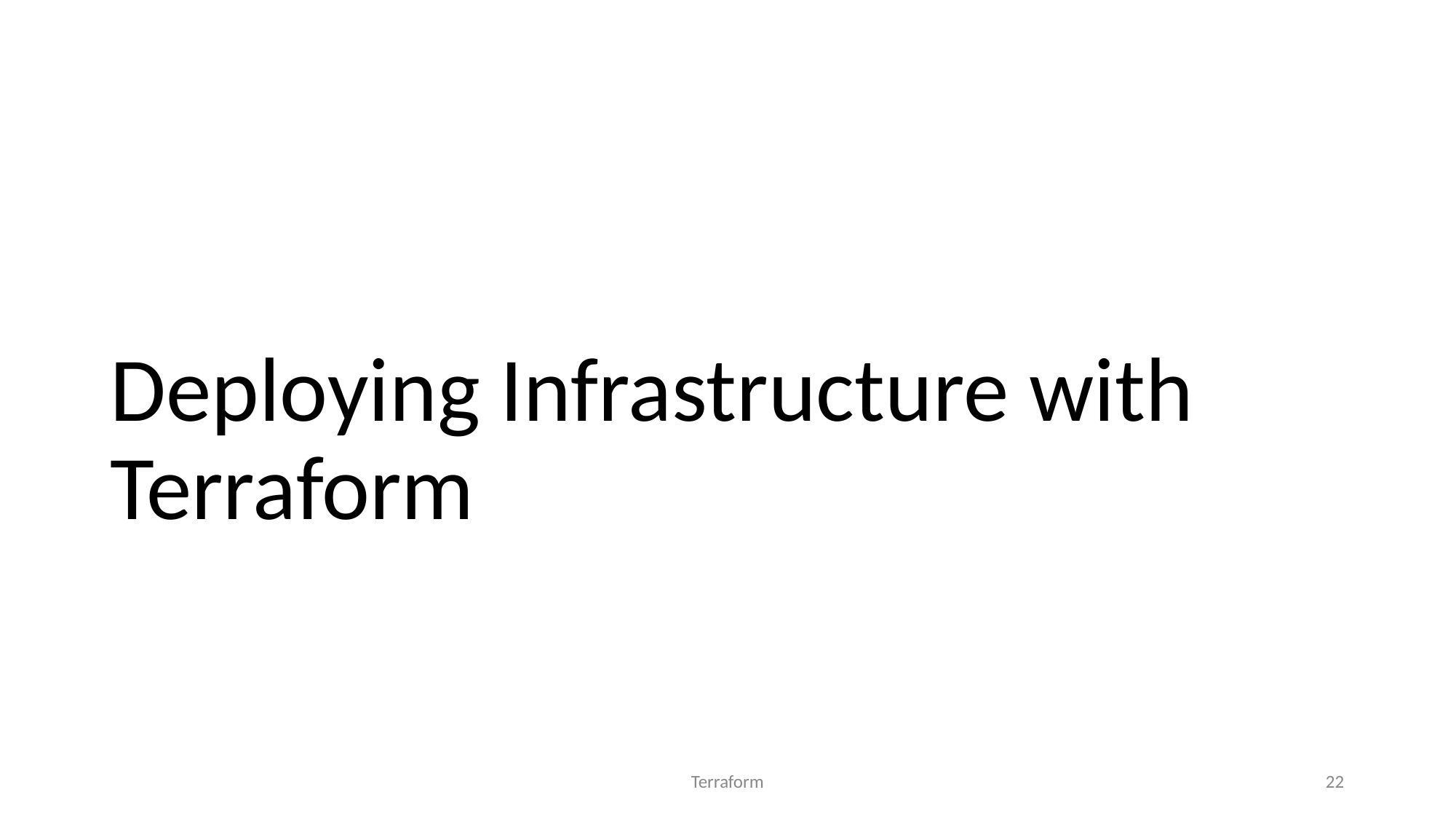

# Deploying Infrastructure with Terraform

Terraform
22